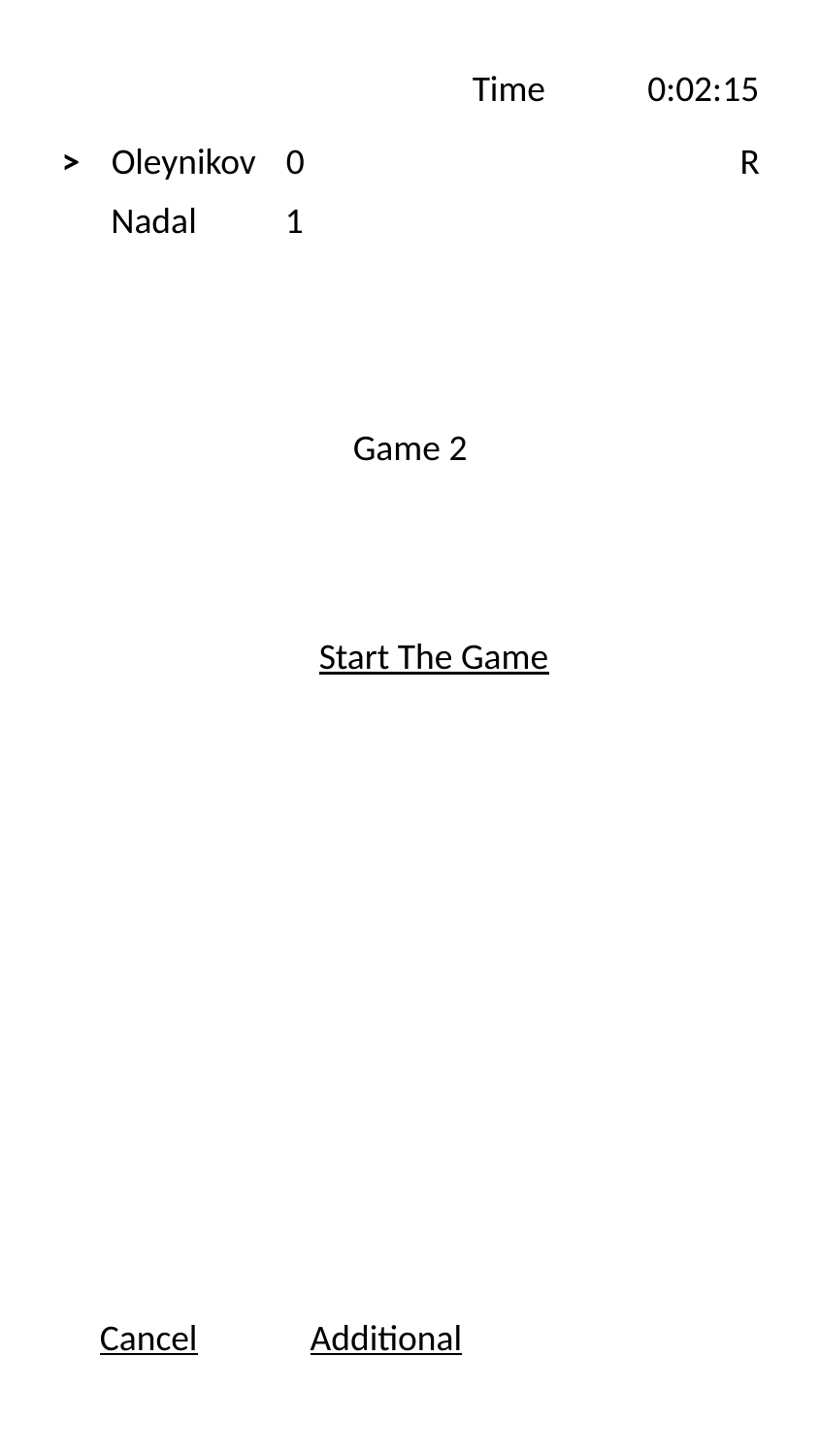

Time
0:02:15
>
Oleynikov
0
R
Nadal
1
Game 2
Start The Game
Cancel
Additional